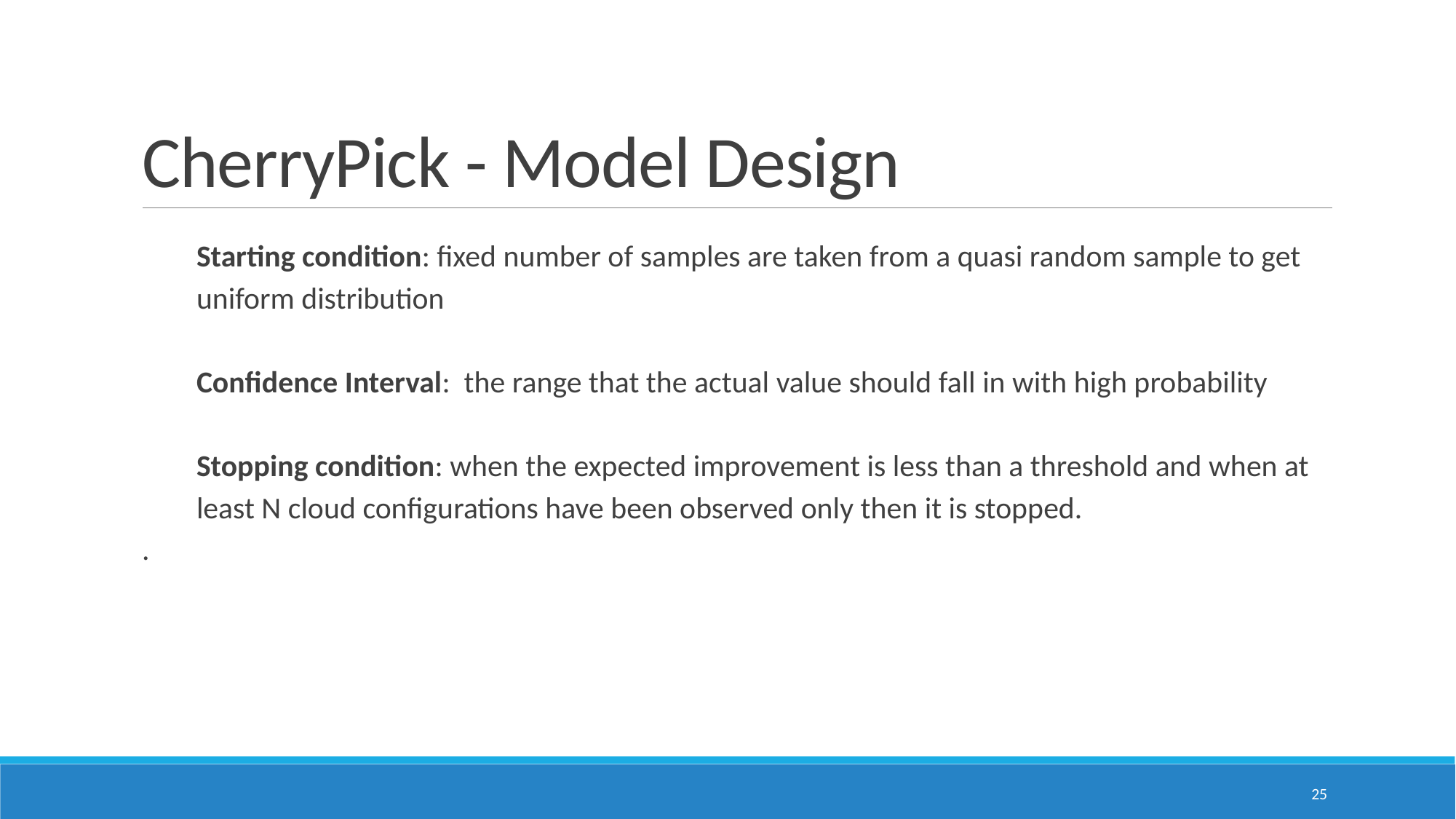

# CherryPick - Model Design
Starting condition: fixed number of samples are taken from a quasi random sample to get uniform distribution

Confidence Interval:  the range that the actual value should fall in with high probability

Stopping condition: when the expected improvement is less than a threshold and when at least N cloud configurations have been observed only then it is stopped.
.

25